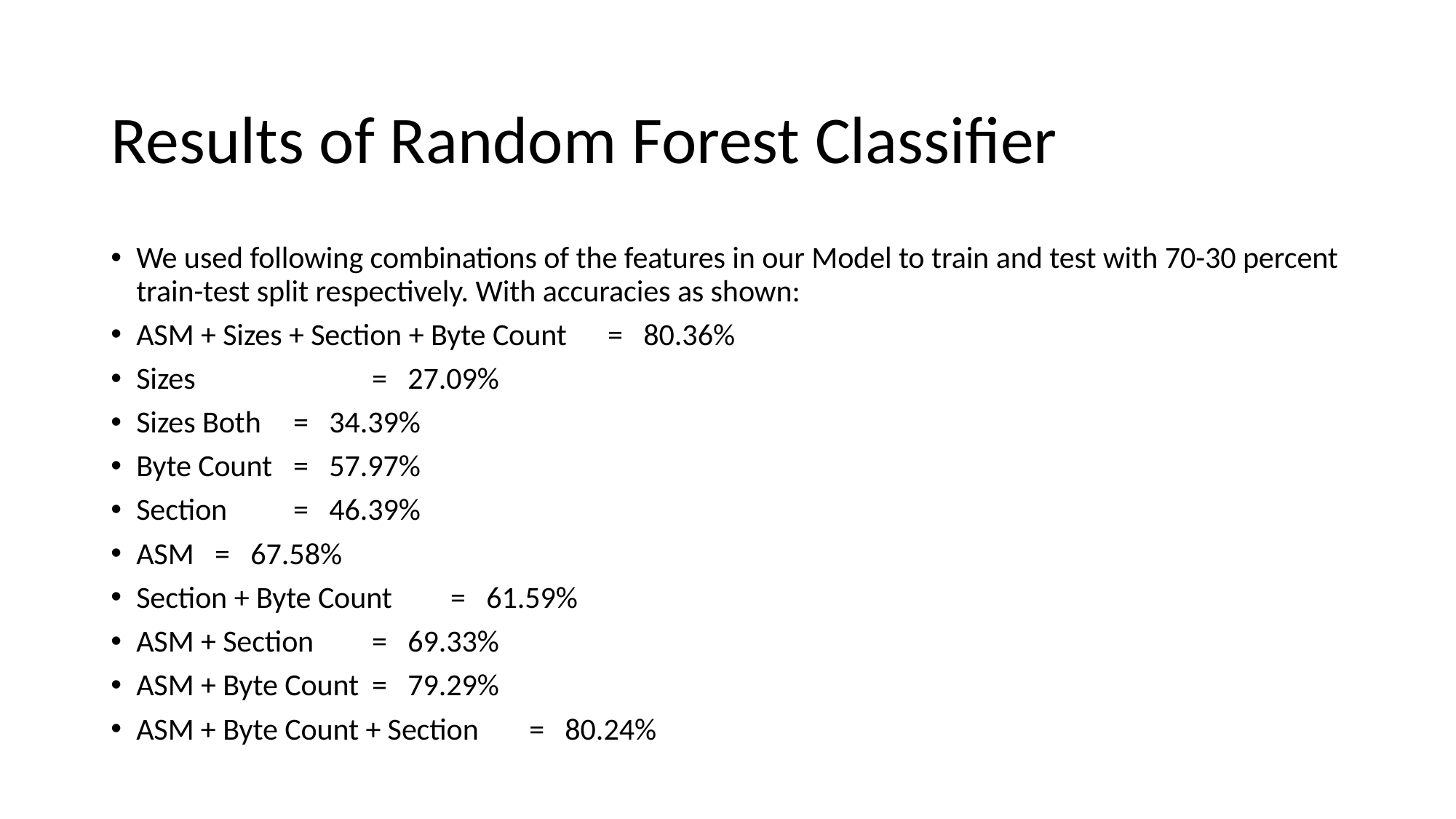

Results of Random Forest Classifier
We used following combinations of the features in our Model to train and test with 70-30 percent train-test split respectively. With accuracies as shown:
ASM + Sizes + Section + Byte Count			=   80.36%
Sizes                         					=   27.09%
Sizes Both						=   34.39%
Byte Count						=   57.97%
Section						=   46.39%
ASM							=   67.58%
Section + Byte Count					=   61.59%
ASM + Section					=   69.33%
ASM + Byte Count					=   79.29%
ASM + Byte Count + Section				=   80.24%